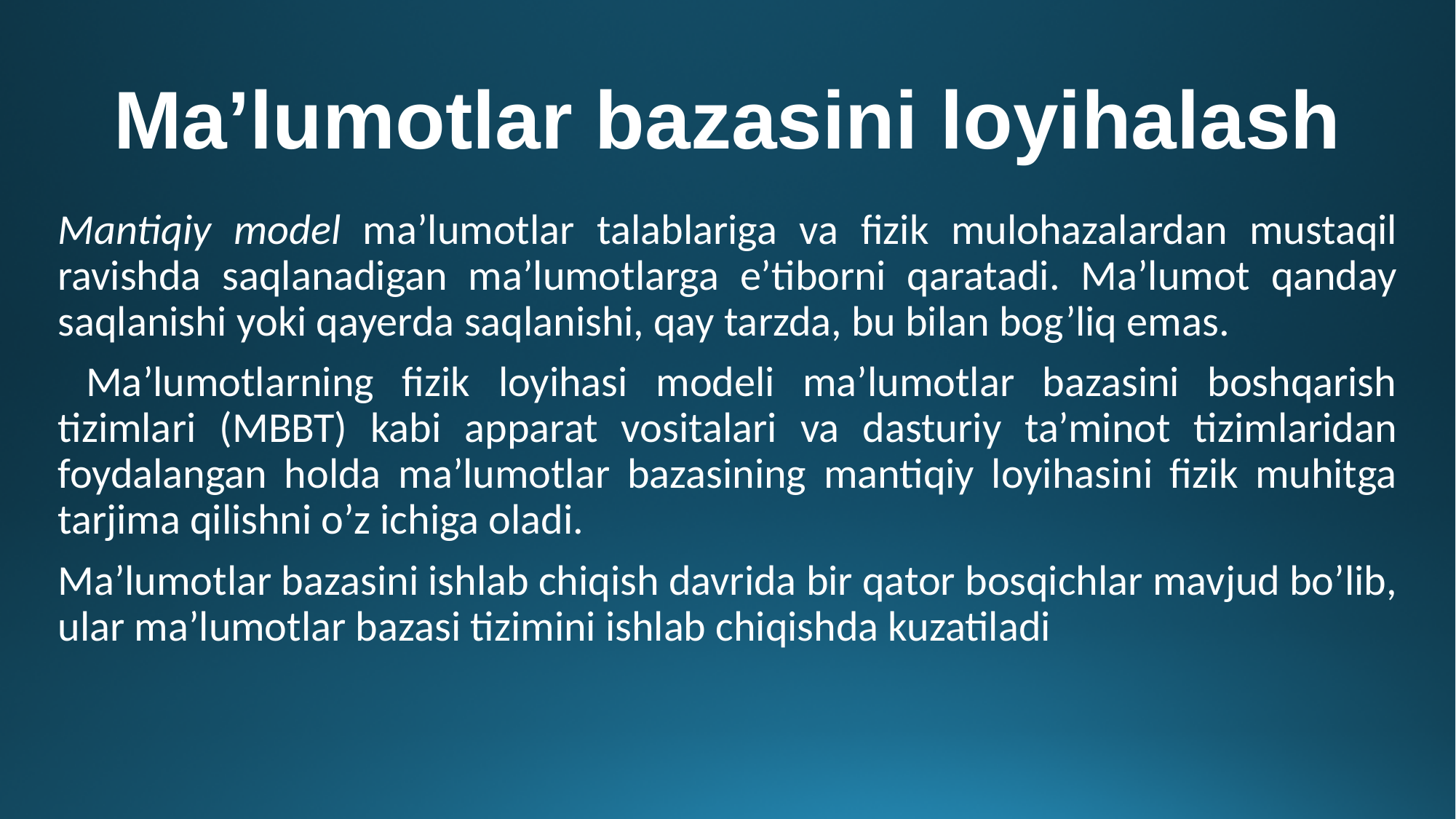

# Ma’lumotlar bazasini loyihalash
Mantiqiy model ma’lumotlar talablariga va fizik mulohazalardan mustaqil ravishda saqlanadigan ma’lumotlarga e’tiborni qaratadi. Ma’lumot qanday saqlanishi yoki qayerda saqlanishi, qay tarzda, bu bilan bog’liq emas.
 Ma’lumotlarning fizik loyihasi modeli ma’lumotlar bazasini boshqarish tizimlari (MBBT) kabi apparat vositalari va dasturiy ta’minot tizimlaridan foydalangan holda ma’lumotlar bazasining mantiqiy loyihasini fizik muhitga tarjima qilishni o’z ichiga oladi.
Ma’lumotlar bazasini ishlab chiqish davrida bir qator bosqichlar mavjud bo’lib, ular ma’lumotlar bazasi tizimini ishlab chiqishda kuzatiladi